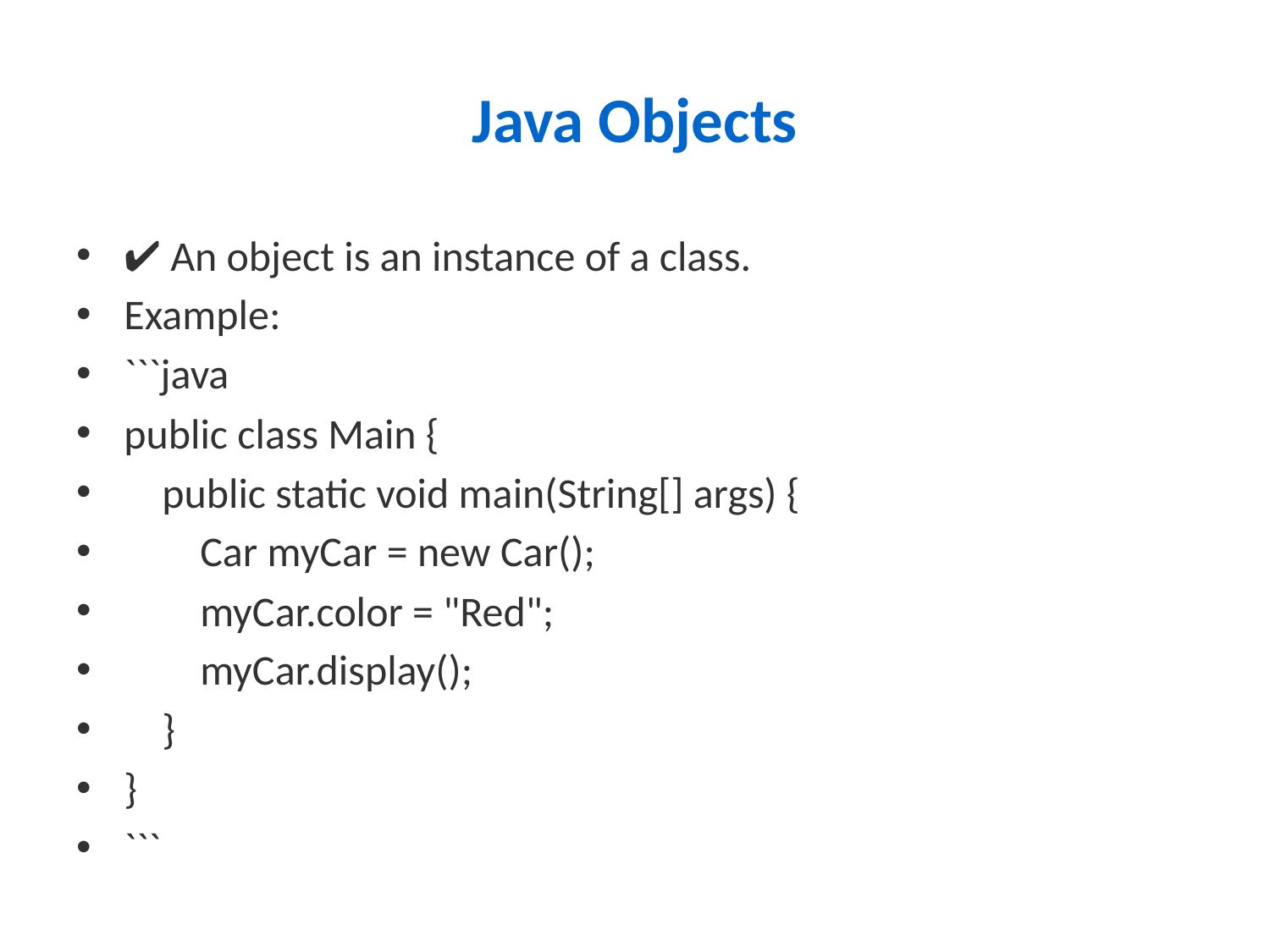

# Java Objects
✔ An object is an instance of a class.
Example:
```java
public class Main {
    public static void main(String[] args) {
        Car myCar = new Car();
        myCar.color = "Red";
        myCar.display();
    }
}
```